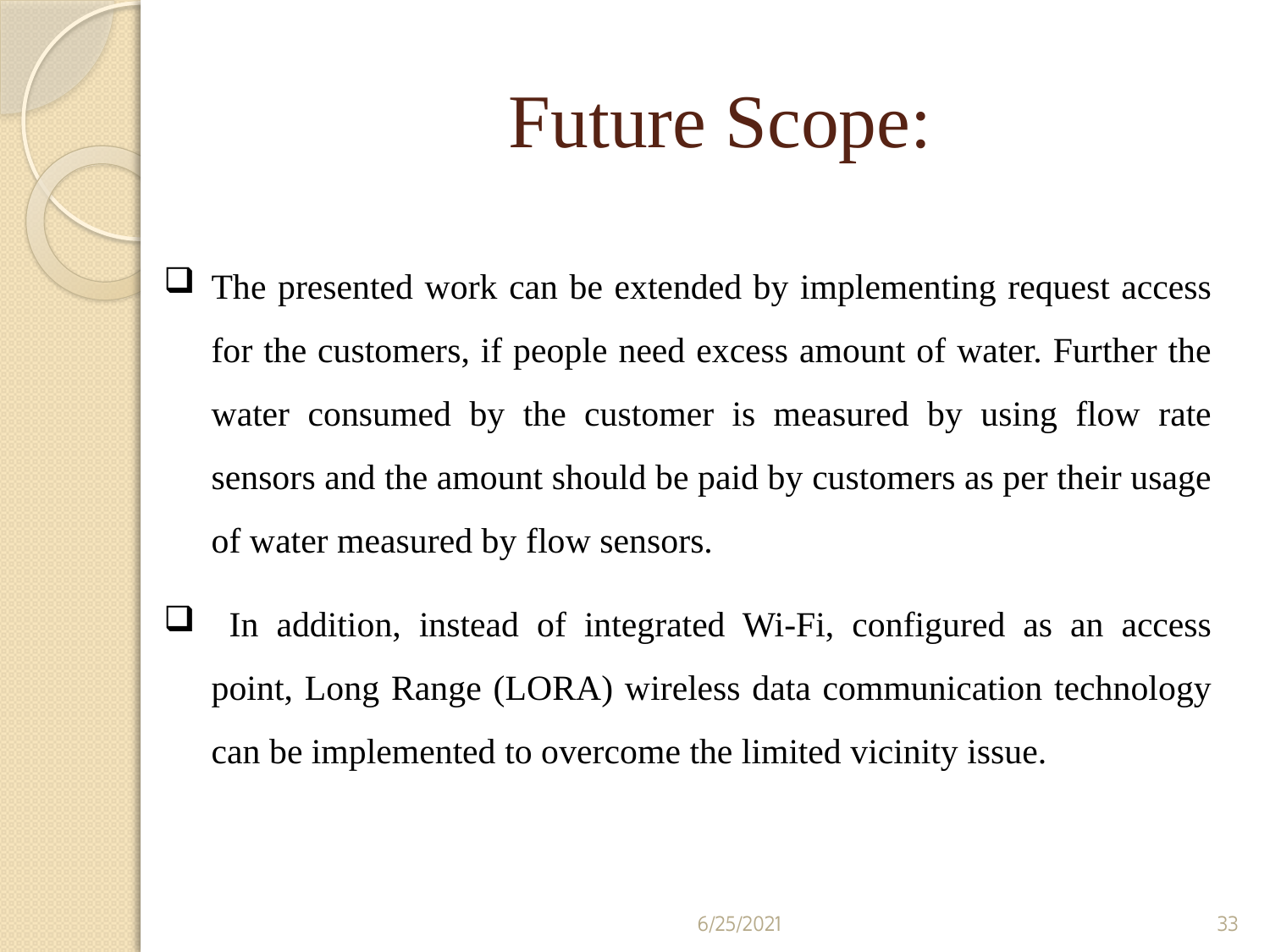

# Future Scope:
The presented work can be extended by implementing request access for the customers, if people need excess amount of water. Further the water consumed by the customer is measured by using flow rate sensors and the amount should be paid by customers as per their usage of water measured by flow sensors.
 In addition, instead of integrated Wi-Fi, configured as an access point, Long Range (LORA) wireless data communication technology can be implemented to overcome the limited vicinity issue.
6/25/2021
33